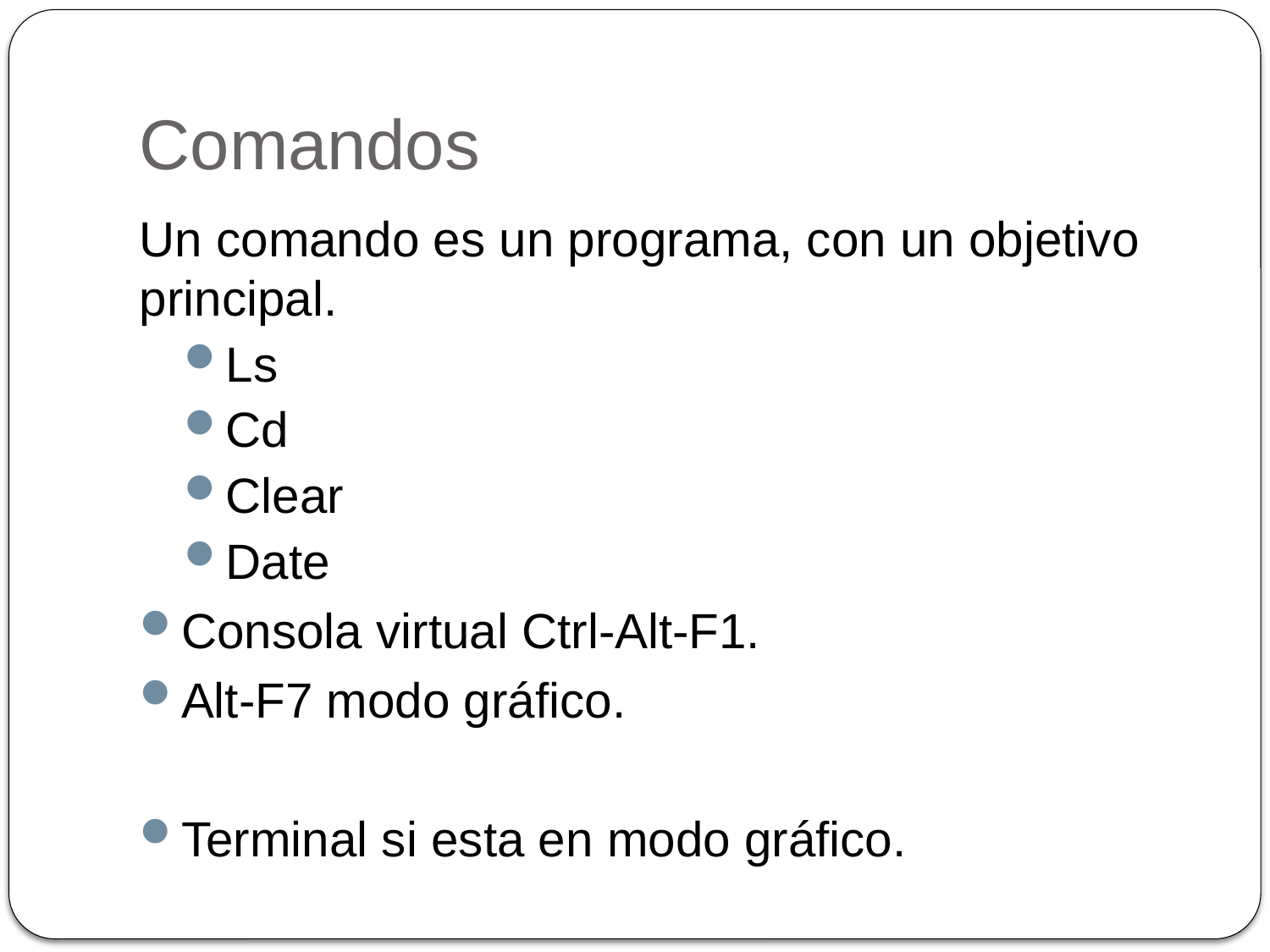

# Comandos
Un comando es un programa, con un objetivo principal.
Ls
Cd
Clear
Date
Consola virtual Ctrl-Alt-F1.
Alt-F7 modo gráfico.

Terminal si esta en modo gráfico.